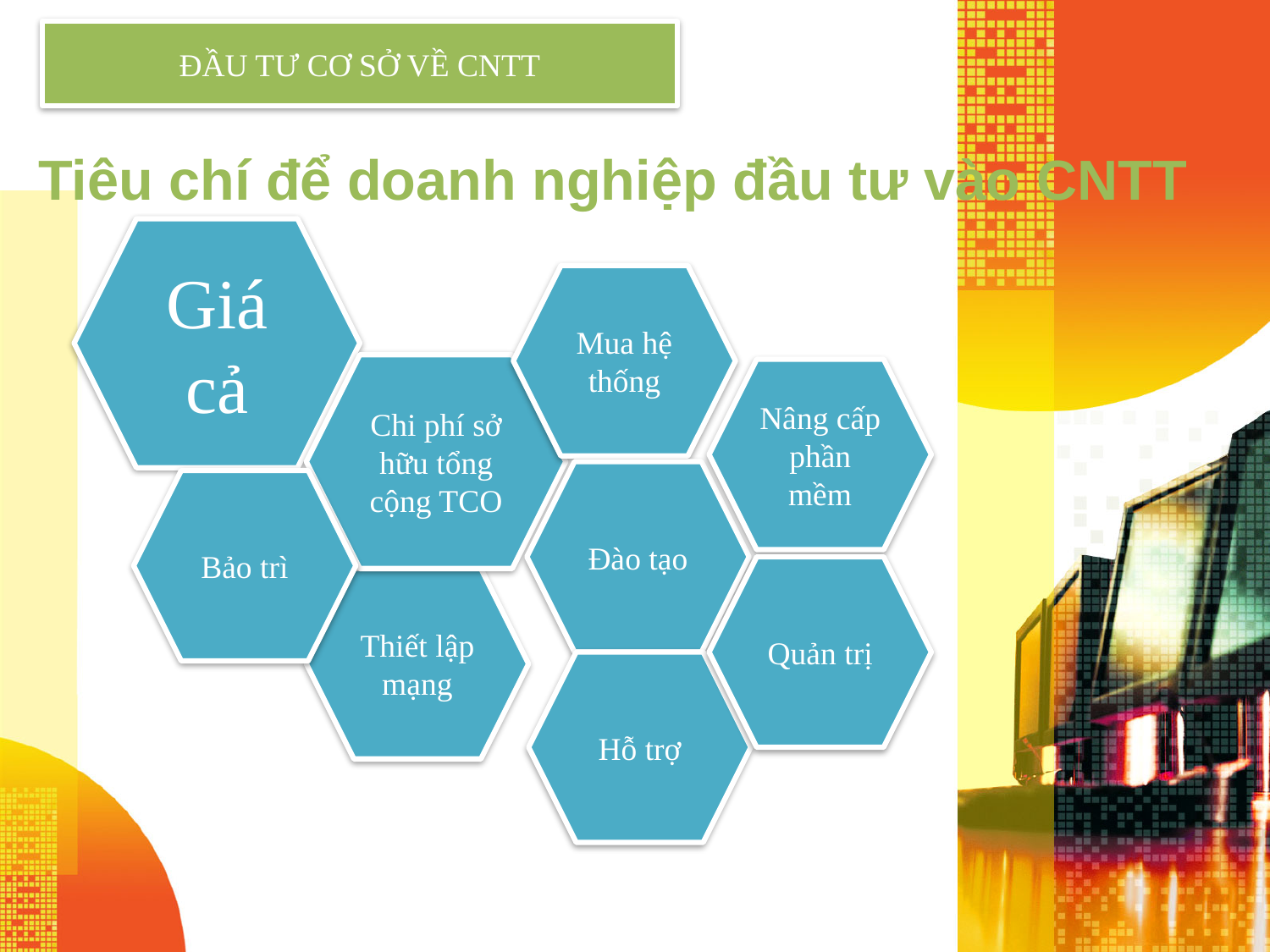

ĐẦU TƯ CƠ SỞ VỀ CNTT
Tiêu chí để doanh nghiệp đầu tư vào CNTT
Giá cả
Mua hệ thống
Chi phí sở hữu tổng cộng TCO
Nâng cấp phần mềm
Đào tạo
Bảo trì
Quản trị
Thiết lập mạng
Hỗ trợ